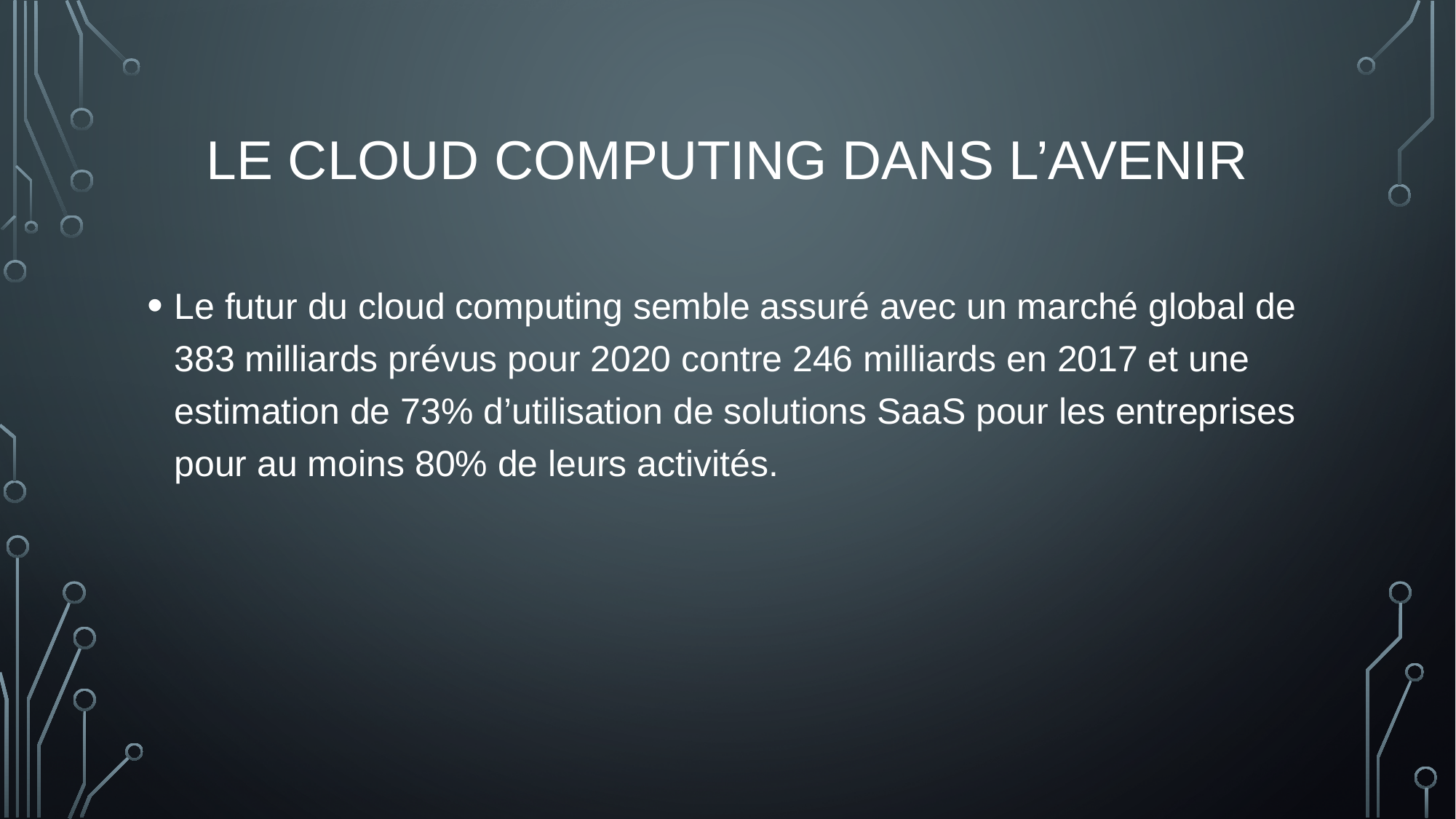

# Le cloud computing dans l’avenir
Le futur du cloud computing semble assuré avec un marché global de 383 milliards prévus pour 2020 contre 246 milliards en 2017 et une estimation de 73% d’utilisation de solutions SaaS pour les entreprises pour au moins 80% de leurs activités.